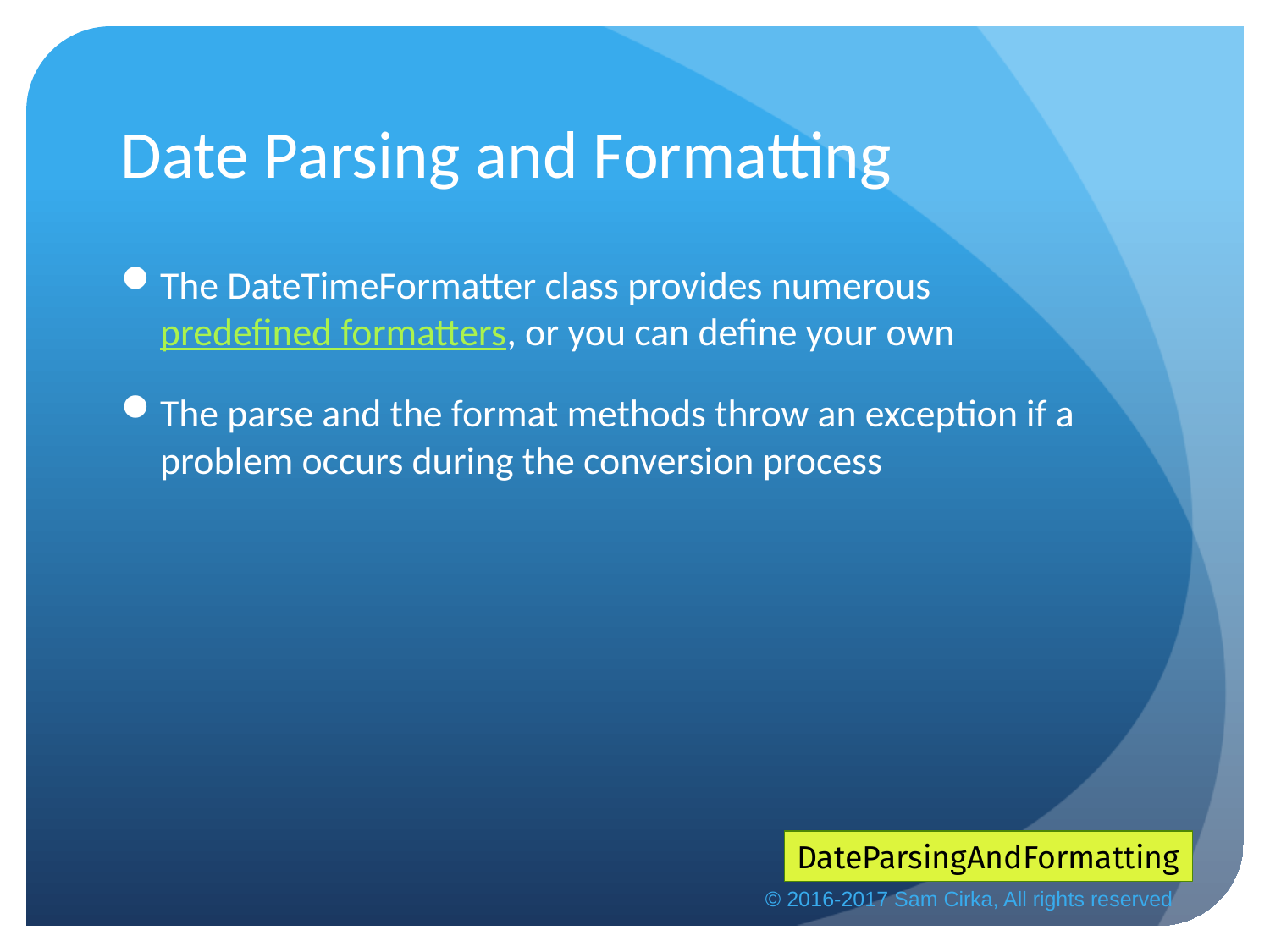

# Date Parsing and Formatting
The DateTimeFormatter class provides numerous predefined formatters, or you can define your own
The parse and the format methods throw an exception if a problem occurs during the conversion process

DateParsingAndFormatting
© 2016-2017 Sam Cirka, All rights reserved